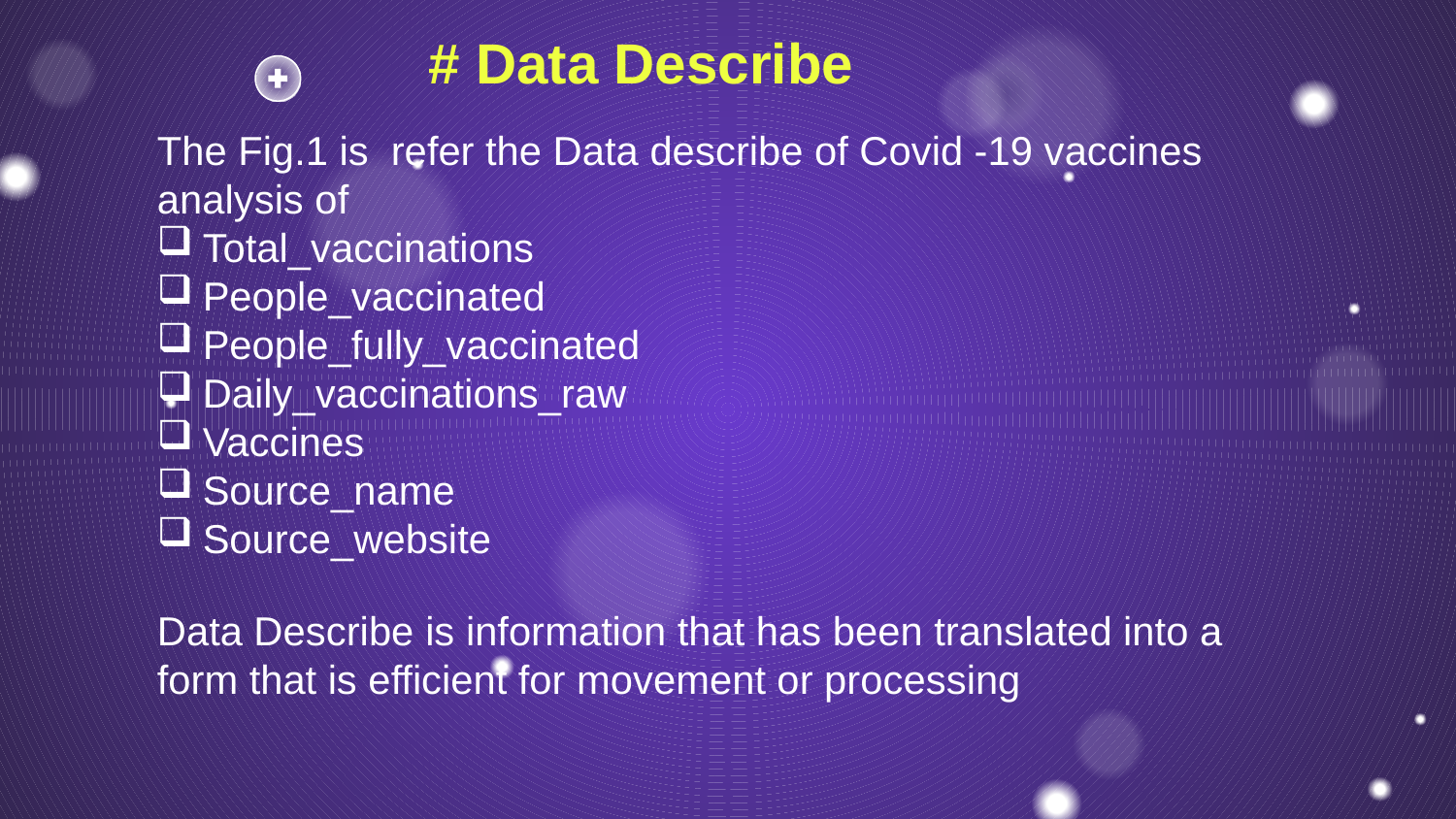

# Data Describe
The Fig.1 is  refer the Data describe of Covid -19 vaccines analysis of
Total_vaccinations
People_vaccinated
People_fully_vaccinated
Daily_vaccinations_raw
Vaccines
Source_name
Source_website

Data Describe is information that has been translated into a form that is efficient for movement or processing